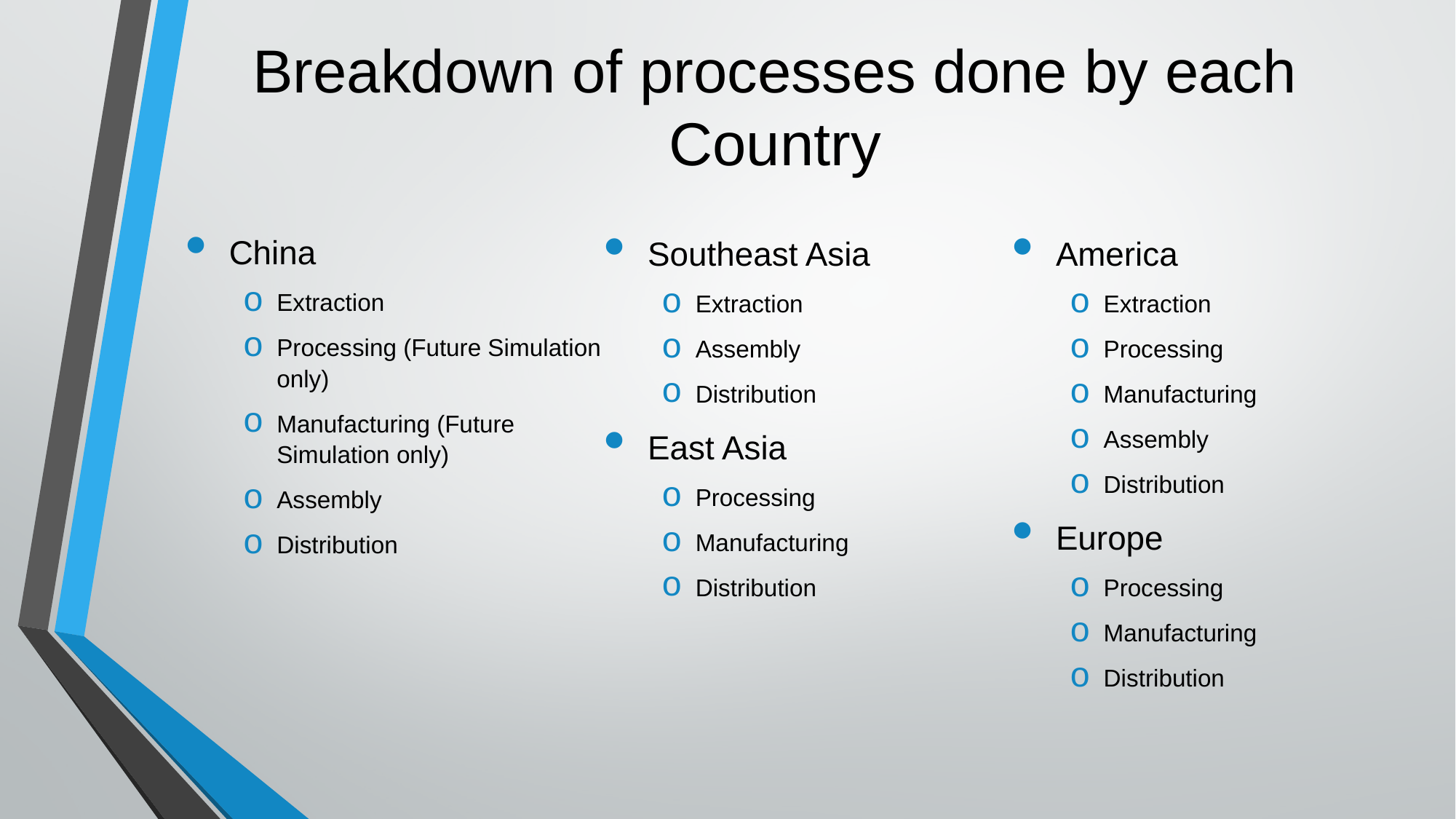

# Breakdown of processes done by each Country
China
Extraction
Processing (Future Simulation only)
Manufacturing (Future Simulation only)
Assembly
Distribution
Southeast Asia
Extraction
Assembly
Distribution
East Asia
Processing
Manufacturing
Distribution
America
Extraction
Processing
Manufacturing
Assembly
Distribution
Europe
Processing
Manufacturing
Distribution